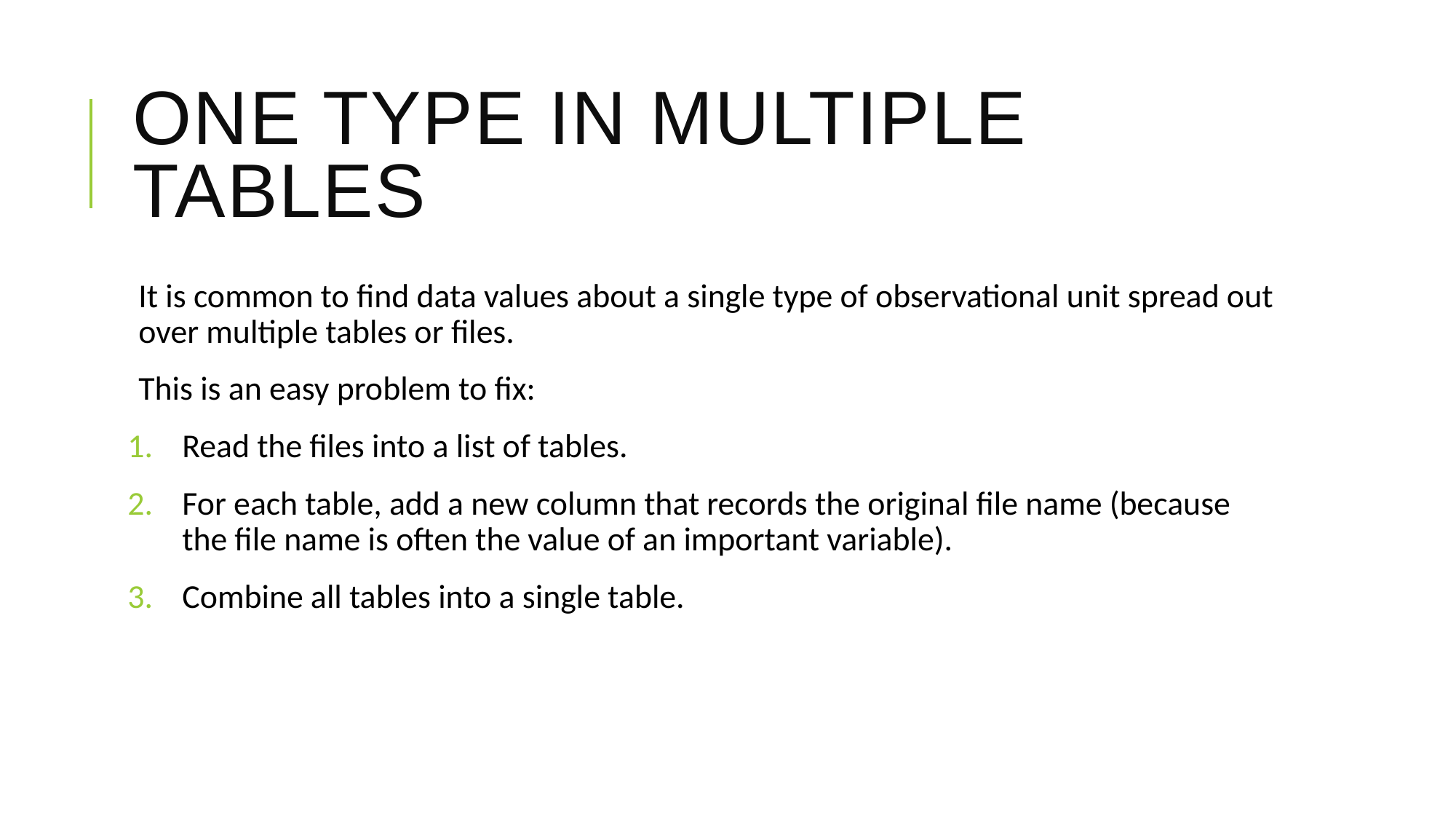

# One Type in Multiple Tables
It is common to find data values about a single type of observational unit spread out over multiple tables or files.
This is an easy problem to fix:
Read the files into a list of tables.
For each table, add a new column that records the original file name (because the file name is often the value of an important variable).
Combine all tables into a single table.